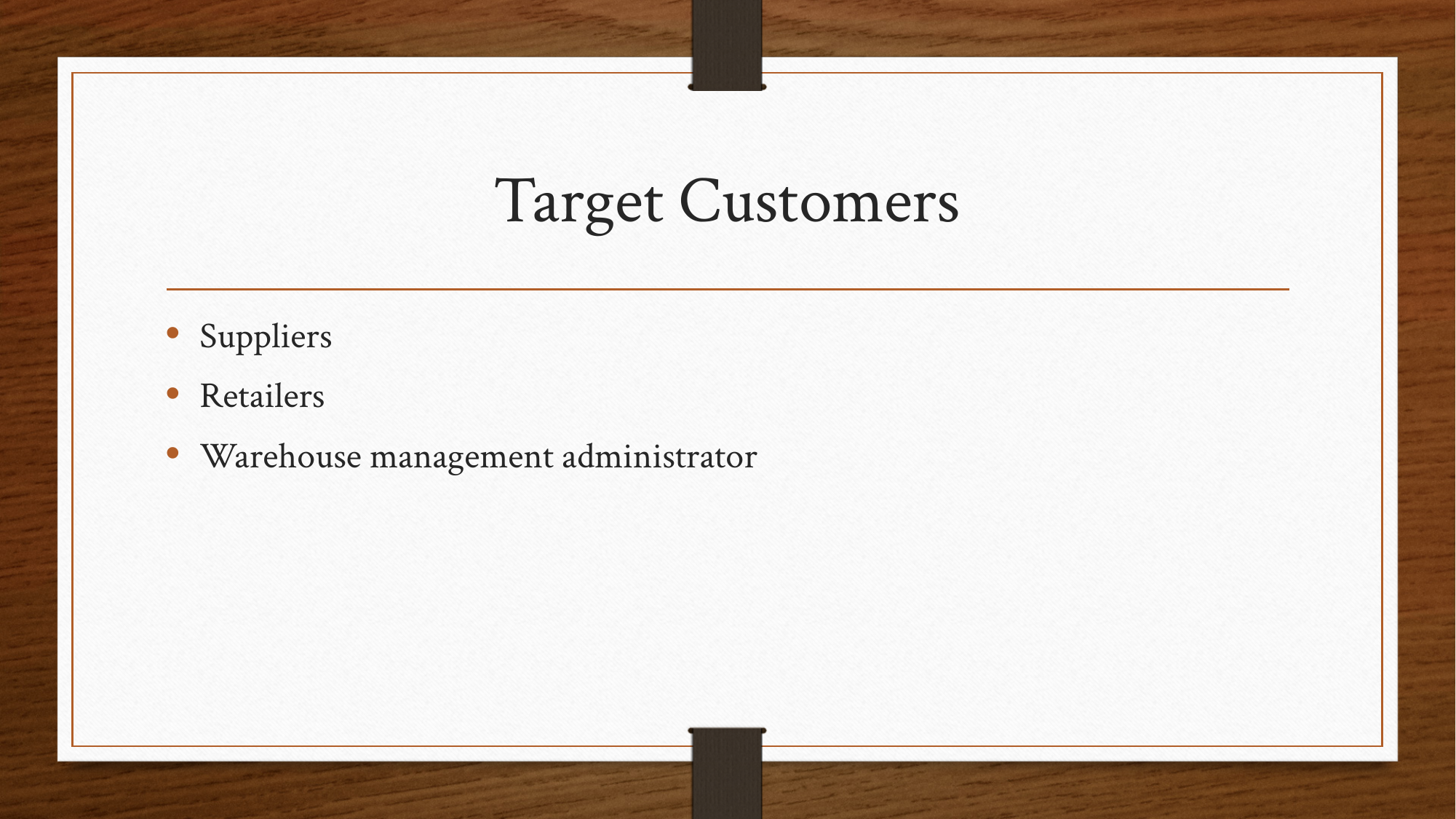

# Target Customers
Suppliers
Retailers
Warehouse management administrator